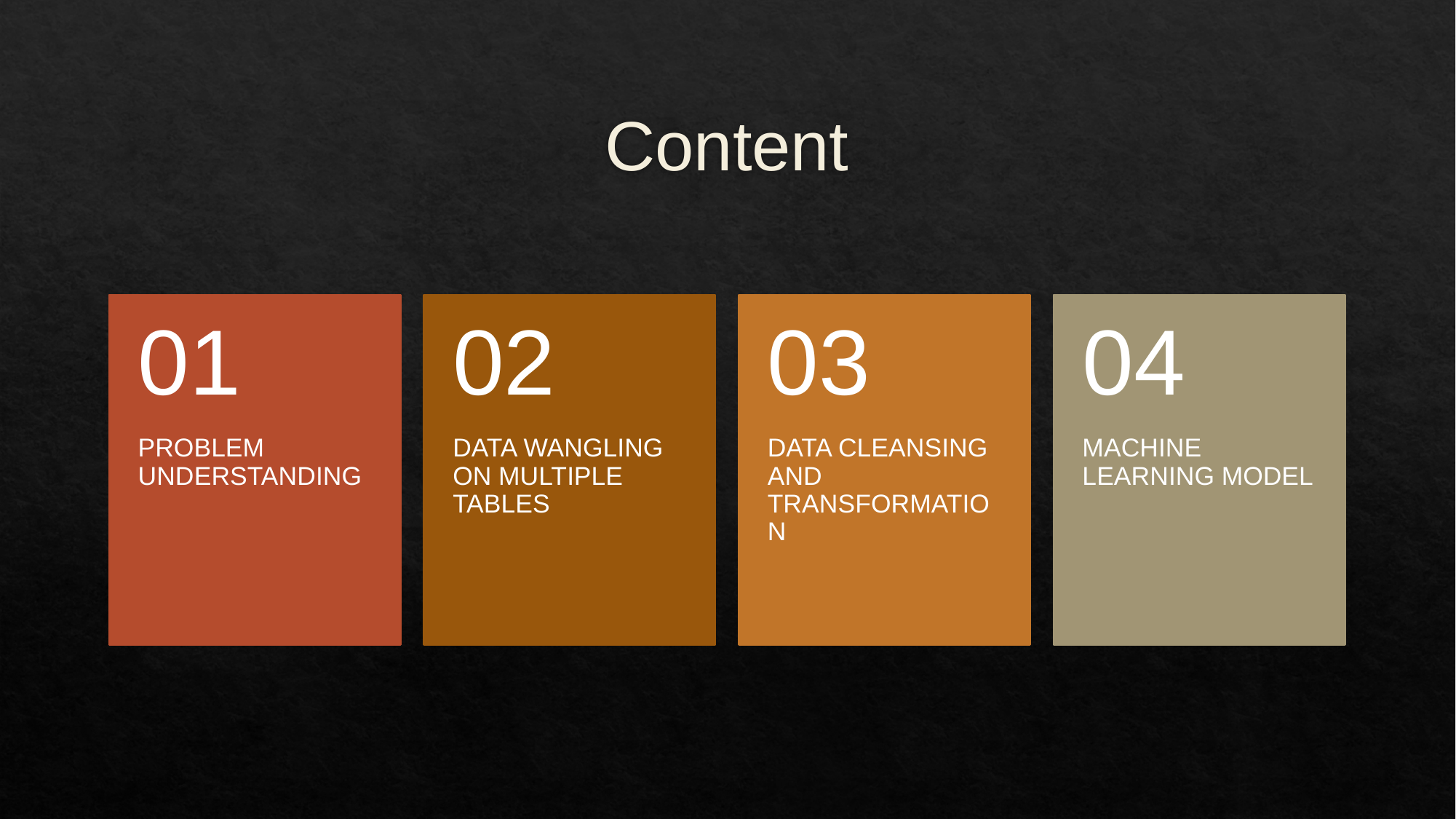

# Content
Problem Understanding
01
Data Wangling on Multiple Tables
02
Data Cleansing and Transformation
03
Machine Learning Model
04